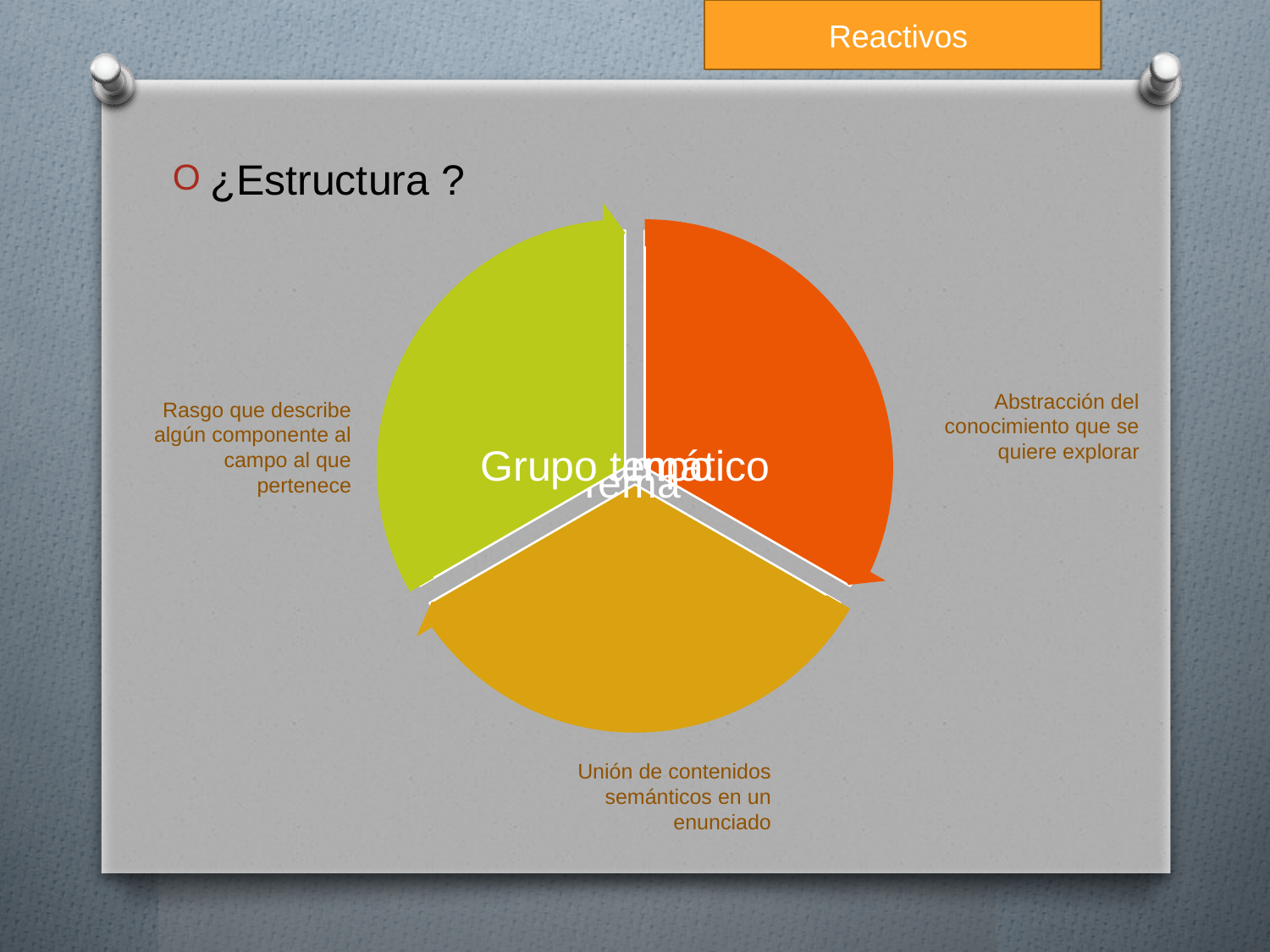

Reactivos
¿Estructura ?

Campo
Tema
Grupo temático
Abstracción del conocimiento que se quiere explorar
Rasgo que describe algún componente al campo al que pertenece
Unión de contenidos semánticos en un enunciado